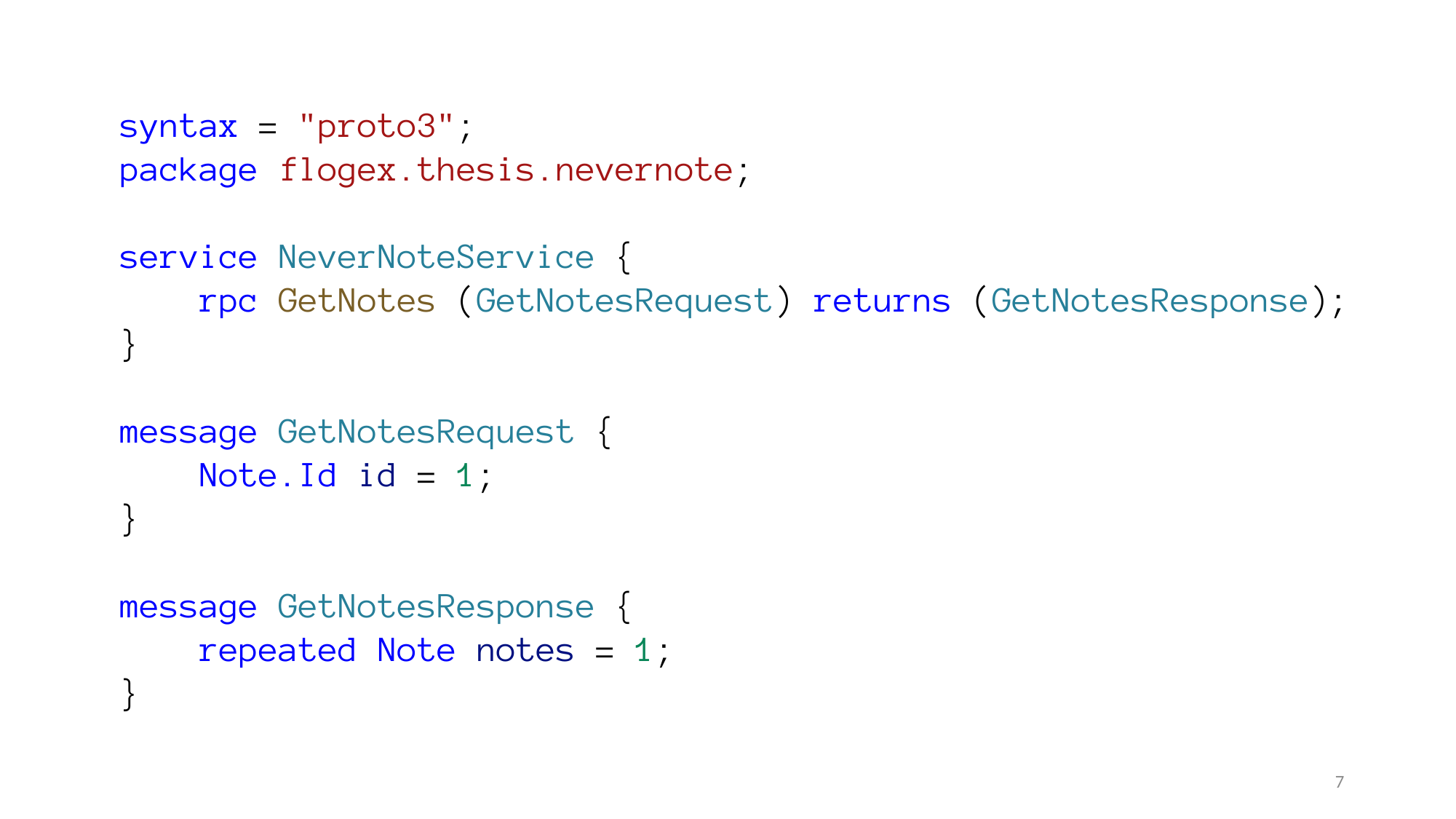

syntax = "proto3";
package flogex.thesis.nevernote;
service NeverNoteService {
    rpc GetNotes (GetNotesRequest) returns (GetNotesResponse);
}
message GetNotesRequest {
    Note.Id id = 1;
}
message GetNotesResponse {
    repeated Note notes = 1;
}
7